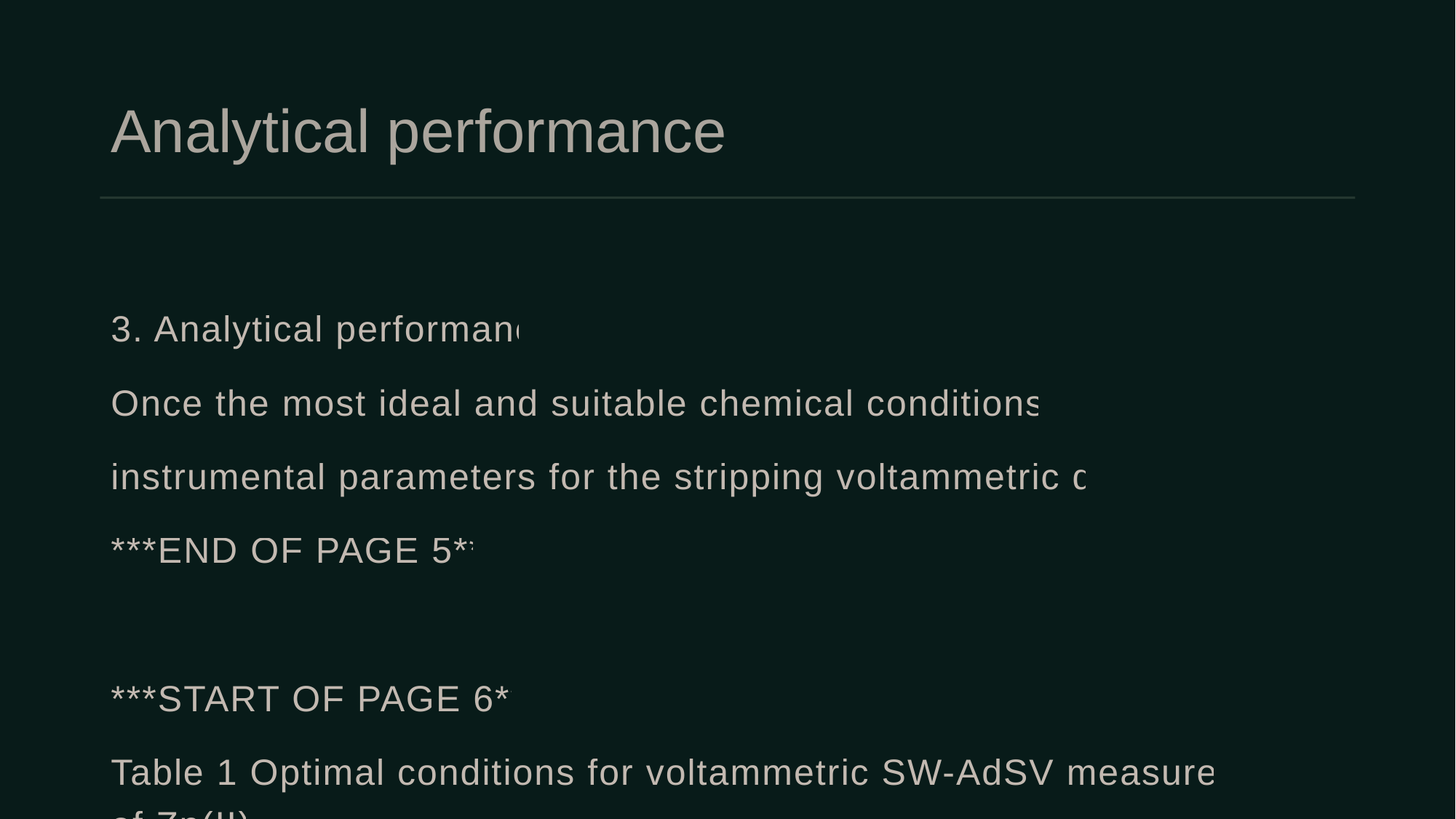

# Analytical performance
3. Analytical performance
Once the most ideal and suitable chemical conditions and
instrumental parameters for the stripping voltammetric deter-
***END OF PAGE 5***

***START OF PAGE 6***
Table 1 Optimal conditions for voltammetric SW-AdSV measurement of Zn(II).
Parameter Studied range Optimal
Supporting buffer Phosphate, B–R buffer, carbonate, acetate Carbonate buffer
Alizarin concentration 1 · 10?7–4 · 10?6 mol l?1 1 · 10?6 mol l?1
Accumulation time 0–150 s 60 s
Accumulation potential +0.3 V–(?0.8) V ?0.1 V
Scan rate 100–1000 mV s?1 700 mV s?1
SW frequency 20–90 Hz 80 Hz
Pulse amplitude 0.01–0.1 V 0.06 V
Drop size 2–8 Size 8
Stirrer speed 100–3000 rpm 2000 rpm